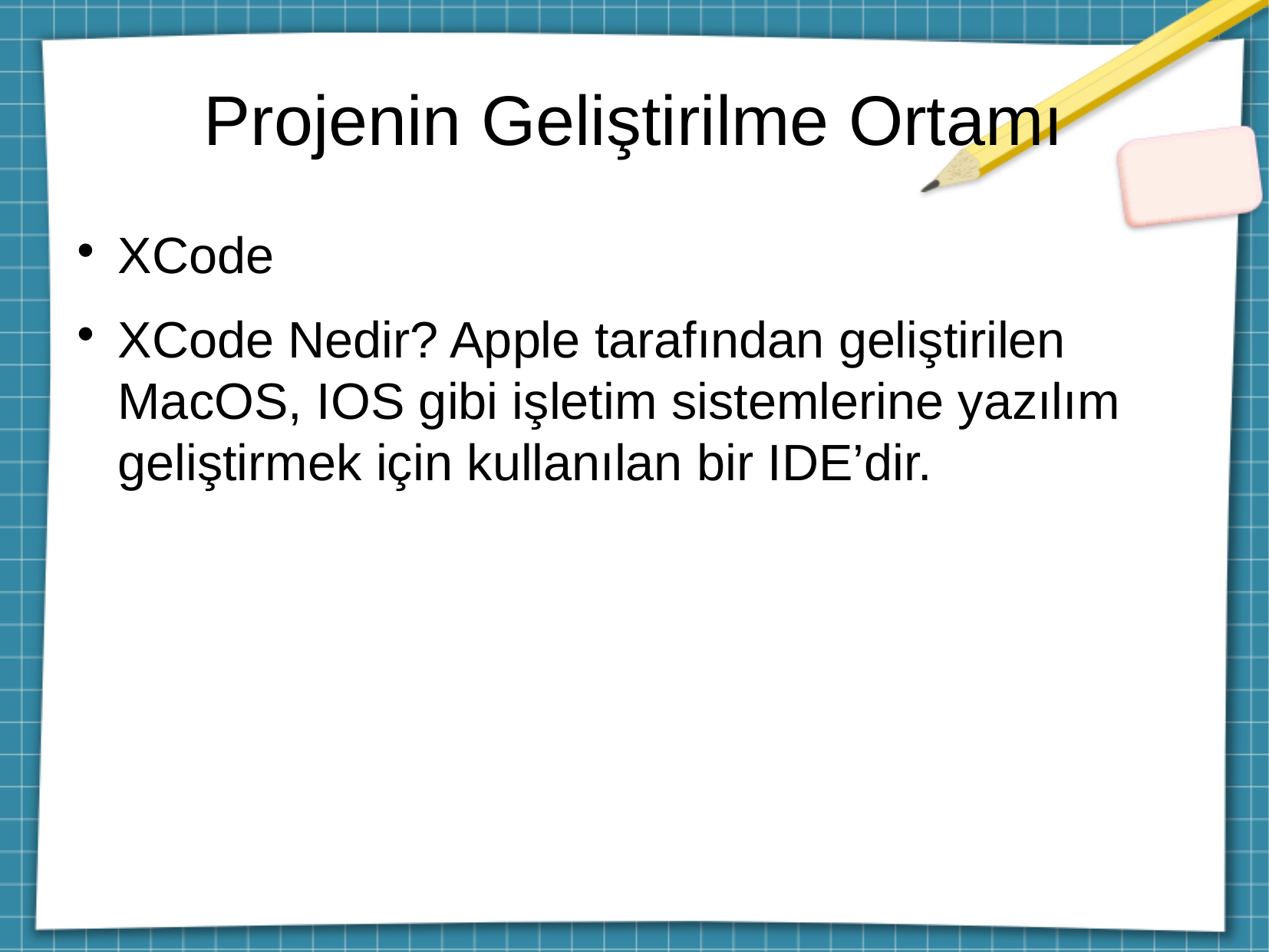

Projenin Geliştirilme Ortamı
XCode
XCode Nedir? Apple tarafından geliştirilen MacOS, IOS gibi işletim sistemlerine yazılım geliştirmek için kullanılan bir IDE’dir.